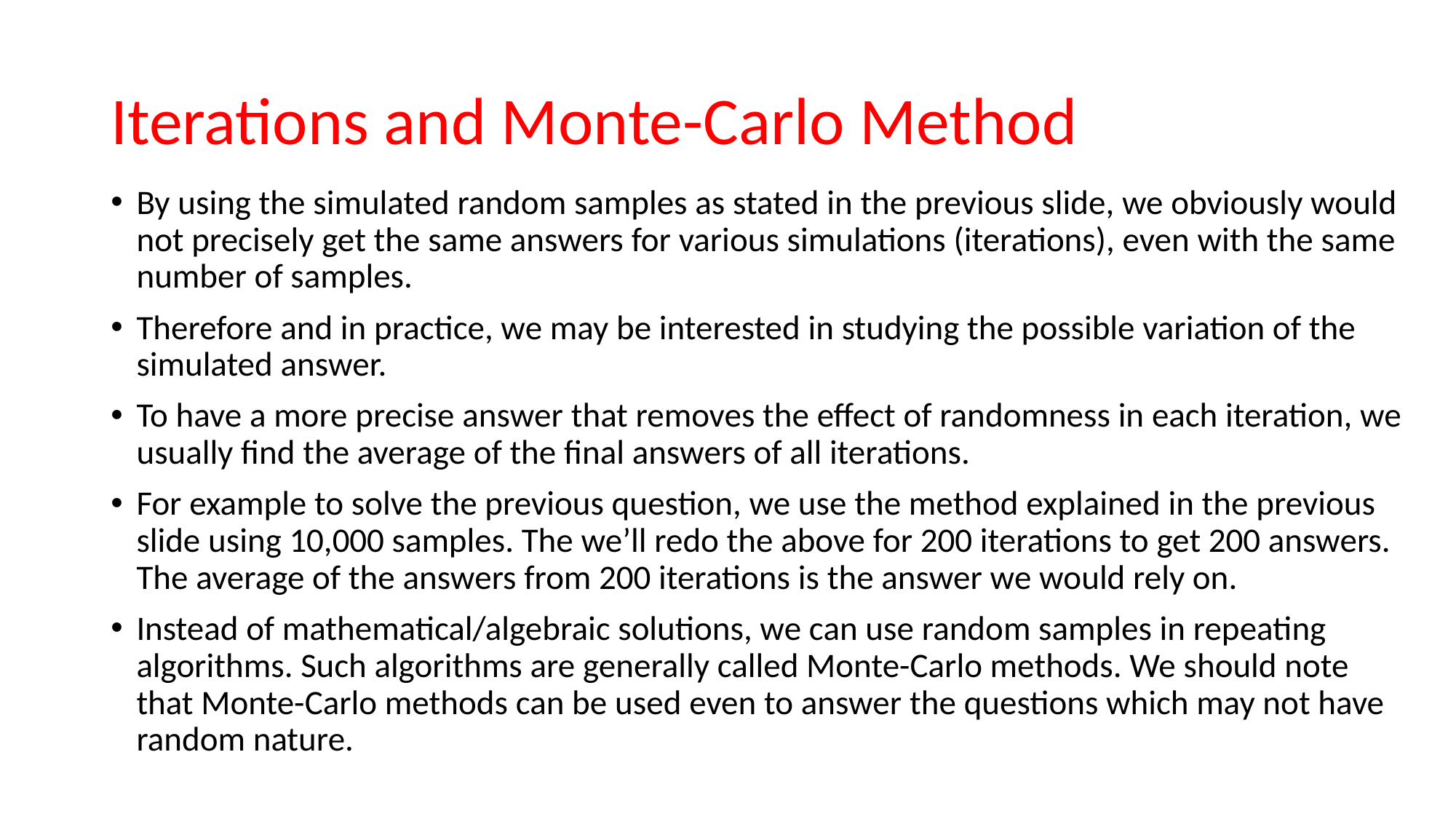

# Iterations and Monte-Carlo Method
By using the simulated random samples as stated in the previous slide, we obviously would not precisely get the same answers for various simulations (iterations), even with the same number of samples.
Therefore and in practice, we may be interested in studying the possible variation of the simulated answer.
To have a more precise answer that removes the effect of randomness in each iteration, we usually find the average of the final answers of all iterations.
For example to solve the previous question, we use the method explained in the previous slide using 10,000 samples. The we’ll redo the above for 200 iterations to get 200 answers. The average of the answers from 200 iterations is the answer we would rely on.
Instead of mathematical/algebraic solutions, we can use random samples in repeating algorithms. Such algorithms are generally called Monte-Carlo methods. We should note that Monte-Carlo methods can be used even to answer the questions which may not have random nature.